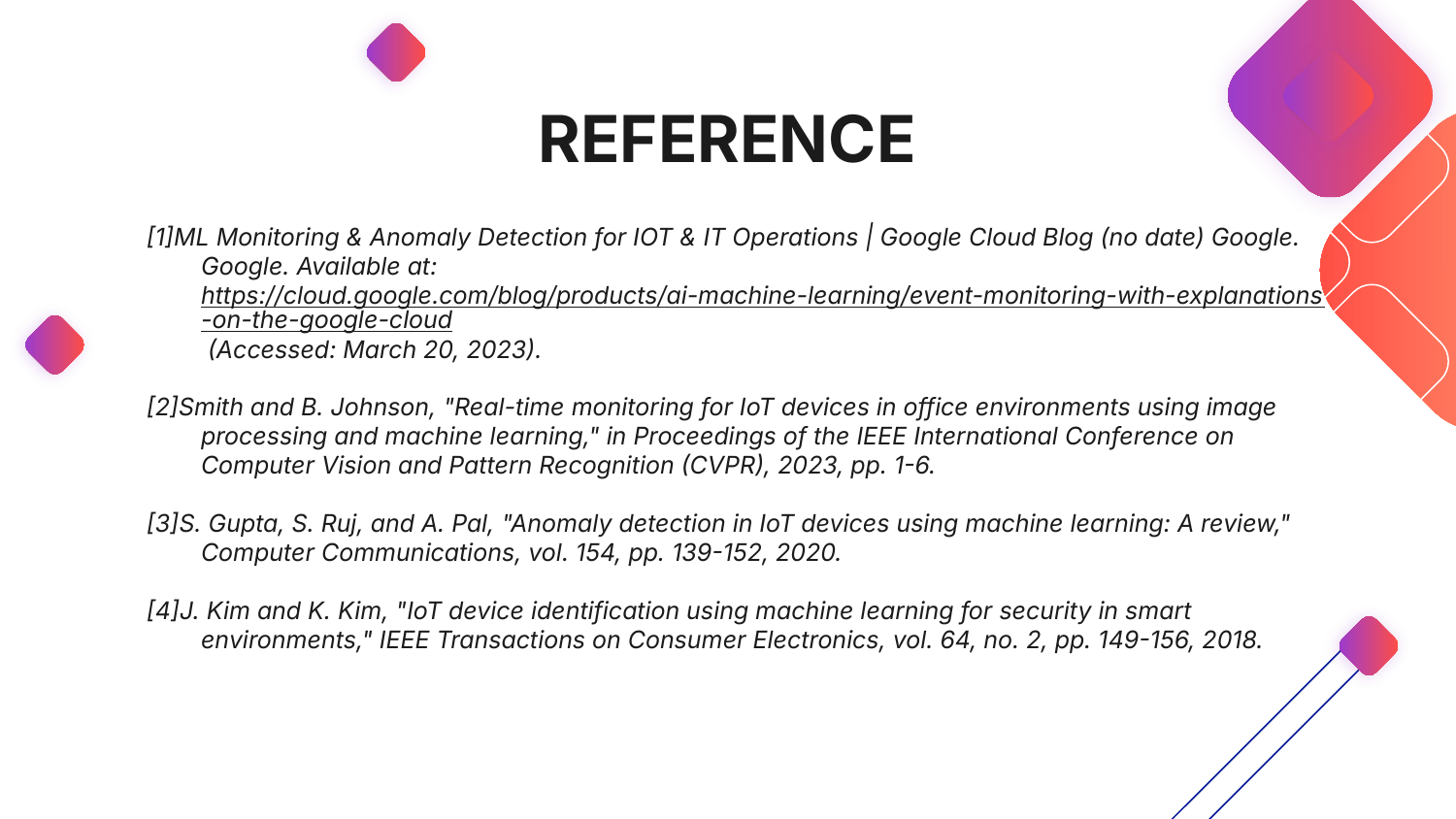

# REFERENCE
[1]ML Monitoring & Anomaly Detection for IOT & IT Operations | Google Cloud Blog (no date) Google. Google. Available at: https://cloud.google.com/blog/products/ai-machine-learning/event-monitoring-with-explanations-on-the-google-cloud (Accessed: March 20, 2023).

[2]Smith and B. Johnson, "Real-time monitoring for IoT devices in office environments using image processing and machine learning," in Proceedings of the IEEE International Conference on Computer Vision and Pattern Recognition (CVPR), 2023, pp. 1-6.

[3]S. Gupta, S. Ruj, and A. Pal, "Anomaly detection in IoT devices using machine learning: A review," Computer Communications, vol. 154, pp. 139-152, 2020.

[4]J. Kim and K. Kim, "IoT device identification using machine learning for security in smart environments," IEEE Transactions on Consumer Electronics, vol. 64, no. 2, pp. 149-156, 2018.